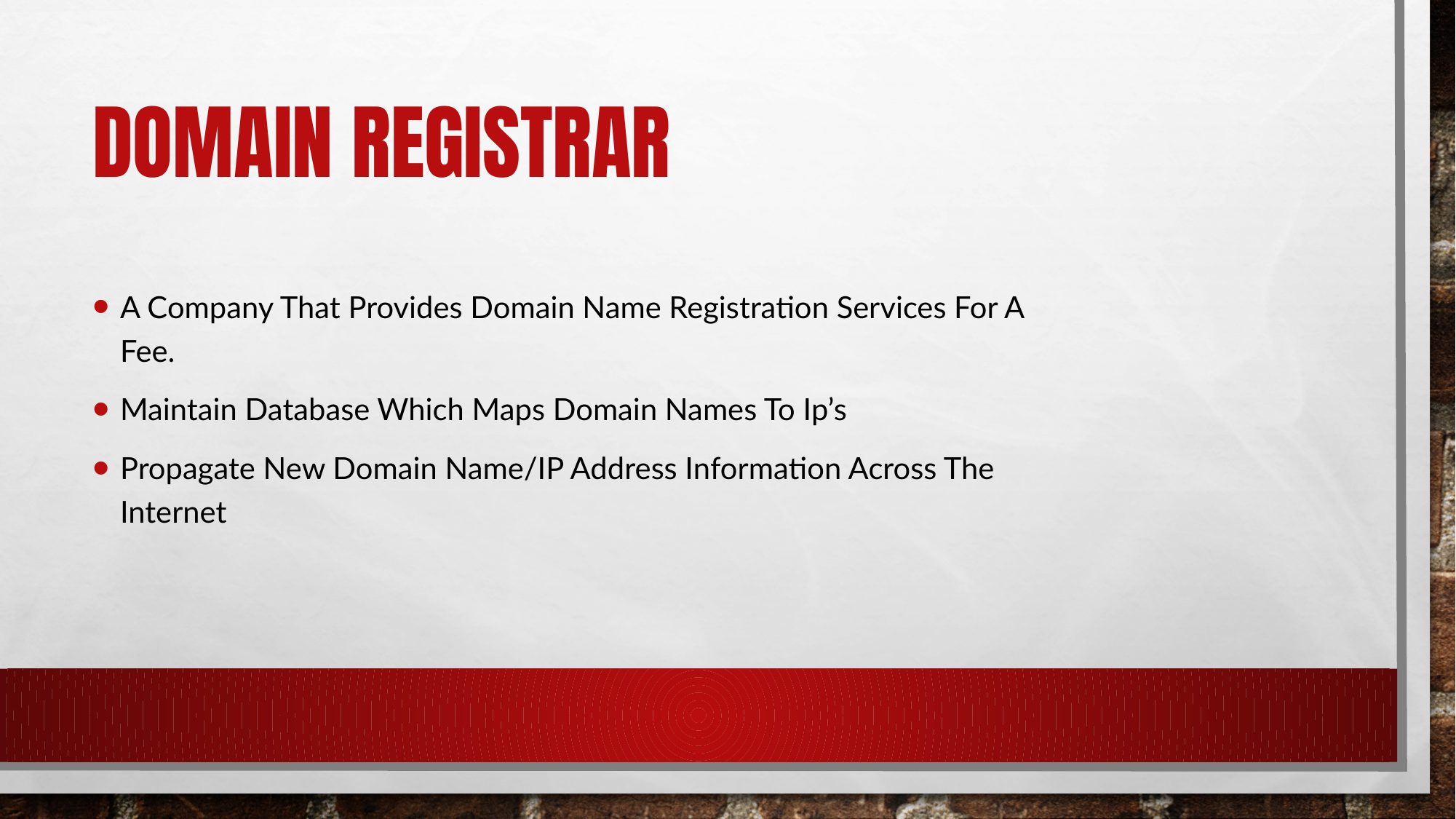

# Domain Registrar
A Company That Provides Domain Name Registration Services For A Fee.
Maintain Database Which Maps Domain Names To Ip’s
Propagate New Domain Name/IP Address Information Across The Internet